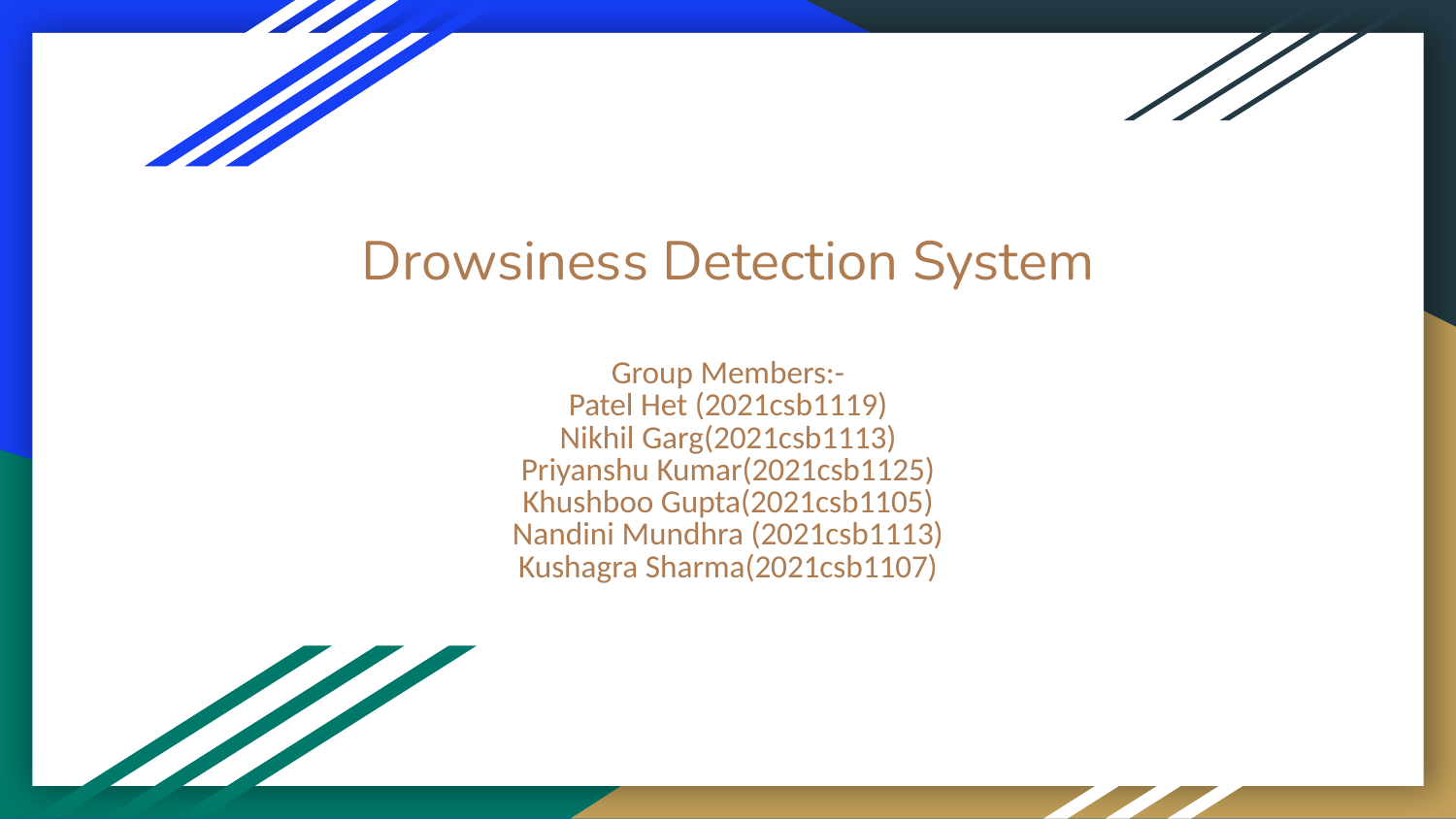

# Drowsiness Detection System
Group Members:-
Patel Het (2021csb1119)
Nikhil Garg(2021csb1113)
Priyanshu Kumar(2021csb1125)
Khushboo Gupta(2021csb1105)
Nandini Mundhra (2021csb1113)
Kushagra Sharma(2021csb1107)